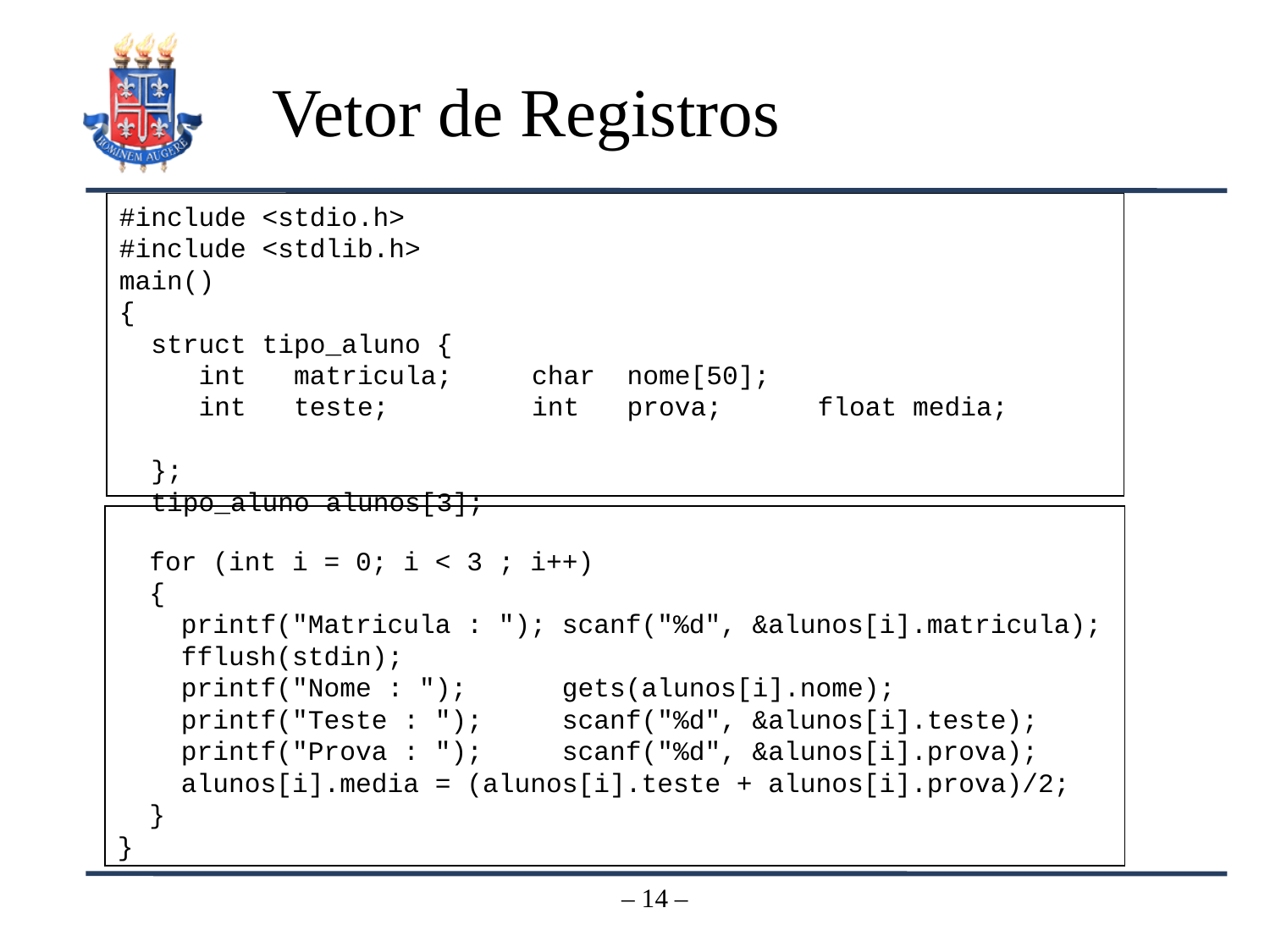

# Vetor de Registros
#include <stdio.h>
#include <stdlib.h>
main()
{
  struct tipo_aluno {
     int   matricula;     char  nome[50];
     int   teste;         int   prova;      float media;
  };
  tipo_aluno alunos[3];

  for (int i = 0; i < 3 ; i++)
  {
    printf("Matricula : "); scanf("%d", &alunos[i].matricula);
    fflush(stdin);
    printf("Nome : ");      gets(alunos[i].nome);
    printf("Teste : ");     scanf("%d", &alunos[i].teste);
    printf("Prova : ");     scanf("%d", &alunos[i].prova);
    alunos[i].media = (alunos[i].teste + alunos[i].prova)/2;
  }
}

– 14 –